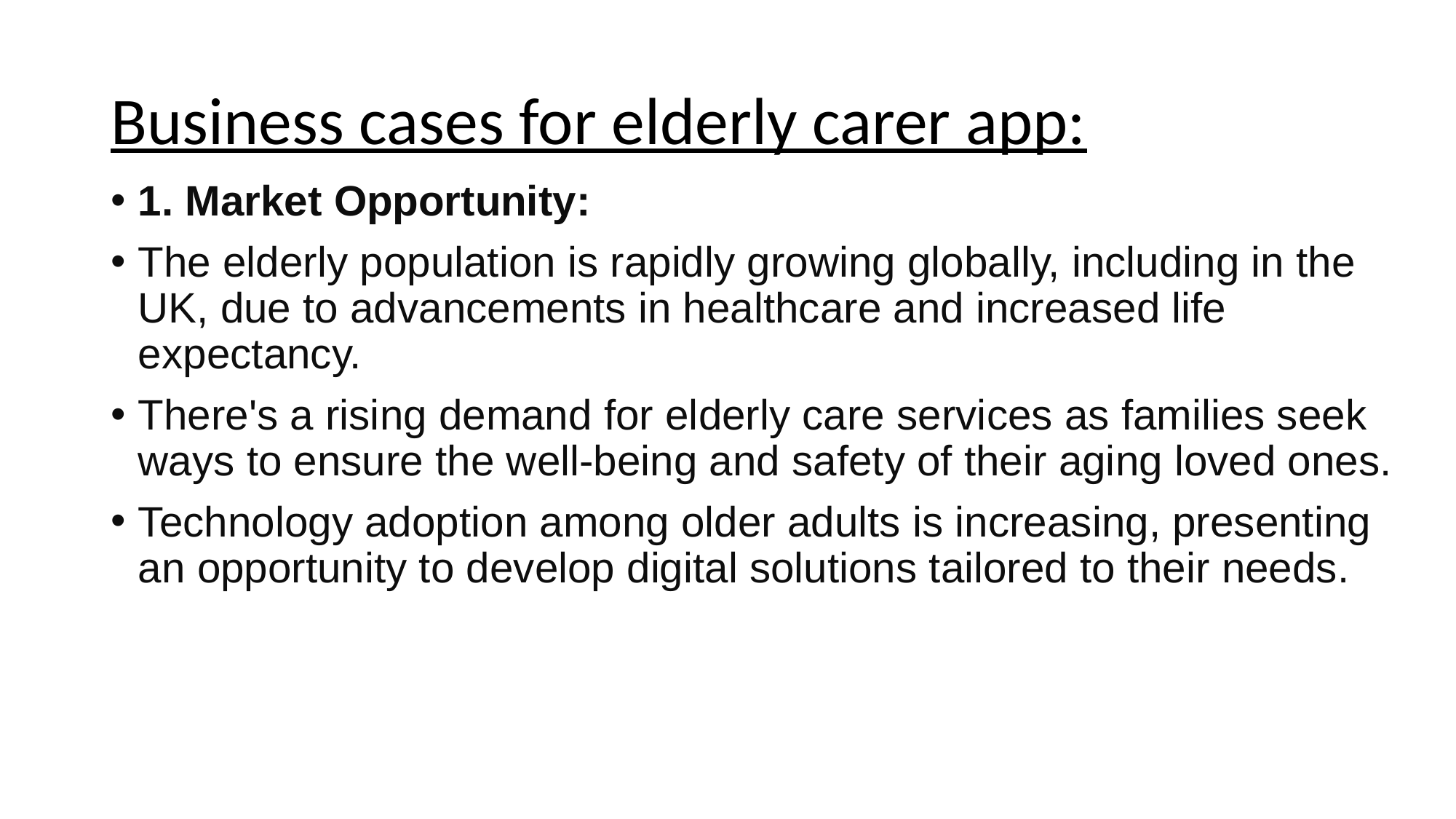

# Business cases for elderly carer app:
1. Market Opportunity:
The elderly population is rapidly growing globally, including in the UK, due to advancements in healthcare and increased life expectancy.
There's a rising demand for elderly care services as families seek ways to ensure the well-being and safety of their aging loved ones.
Technology adoption among older adults is increasing, presenting an opportunity to develop digital solutions tailored to their needs.